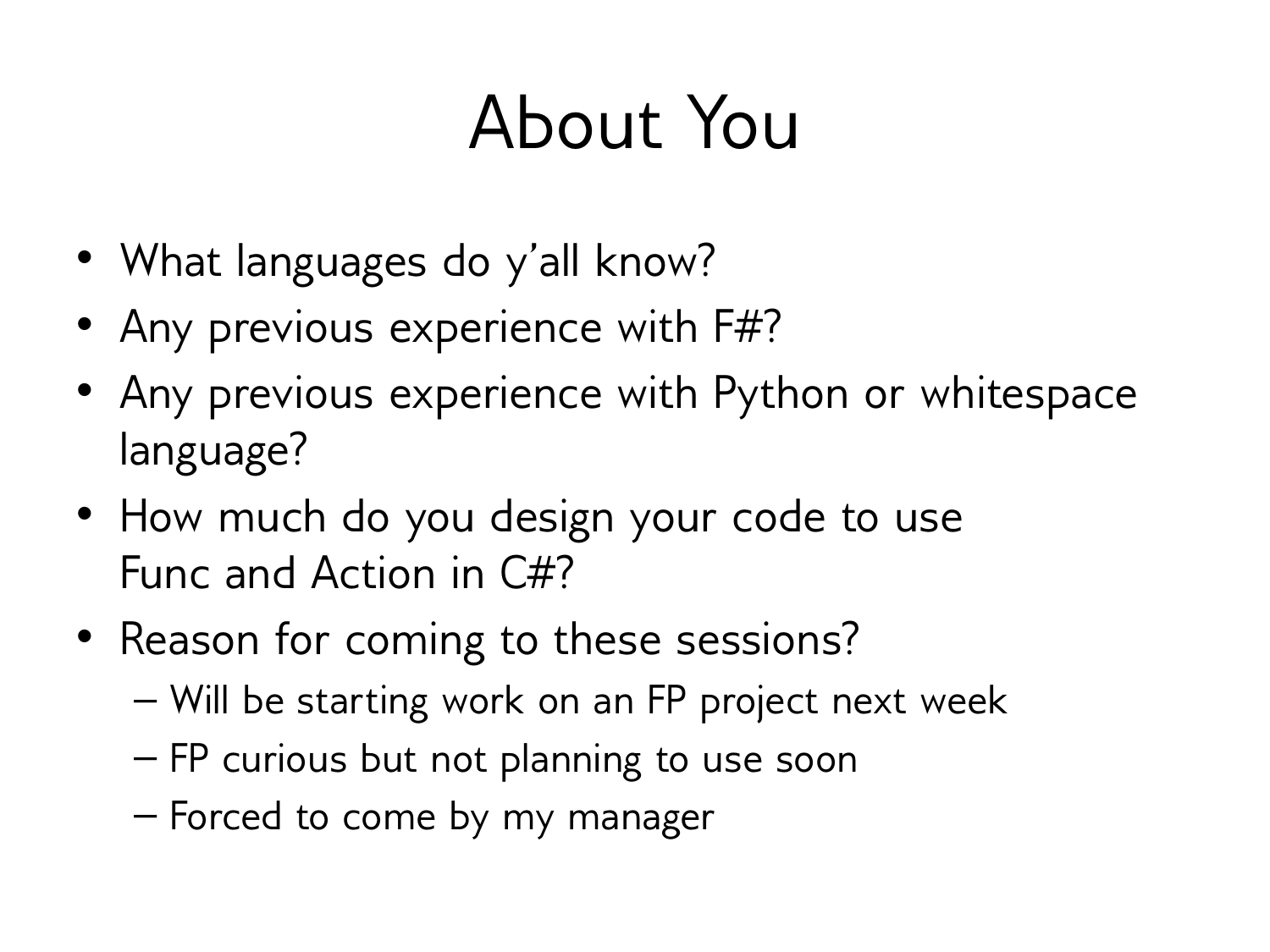

# About You
What languages do y’all know?
Any previous experience with F#?
Any previous experience with Python or whitespace language?
How much do you design your code to use
Func and Action in C#?
Reason for coming to these sessions?
Will be starting work on an FP project next week
FP curious but not planning to use soon
Forced to come by my manager